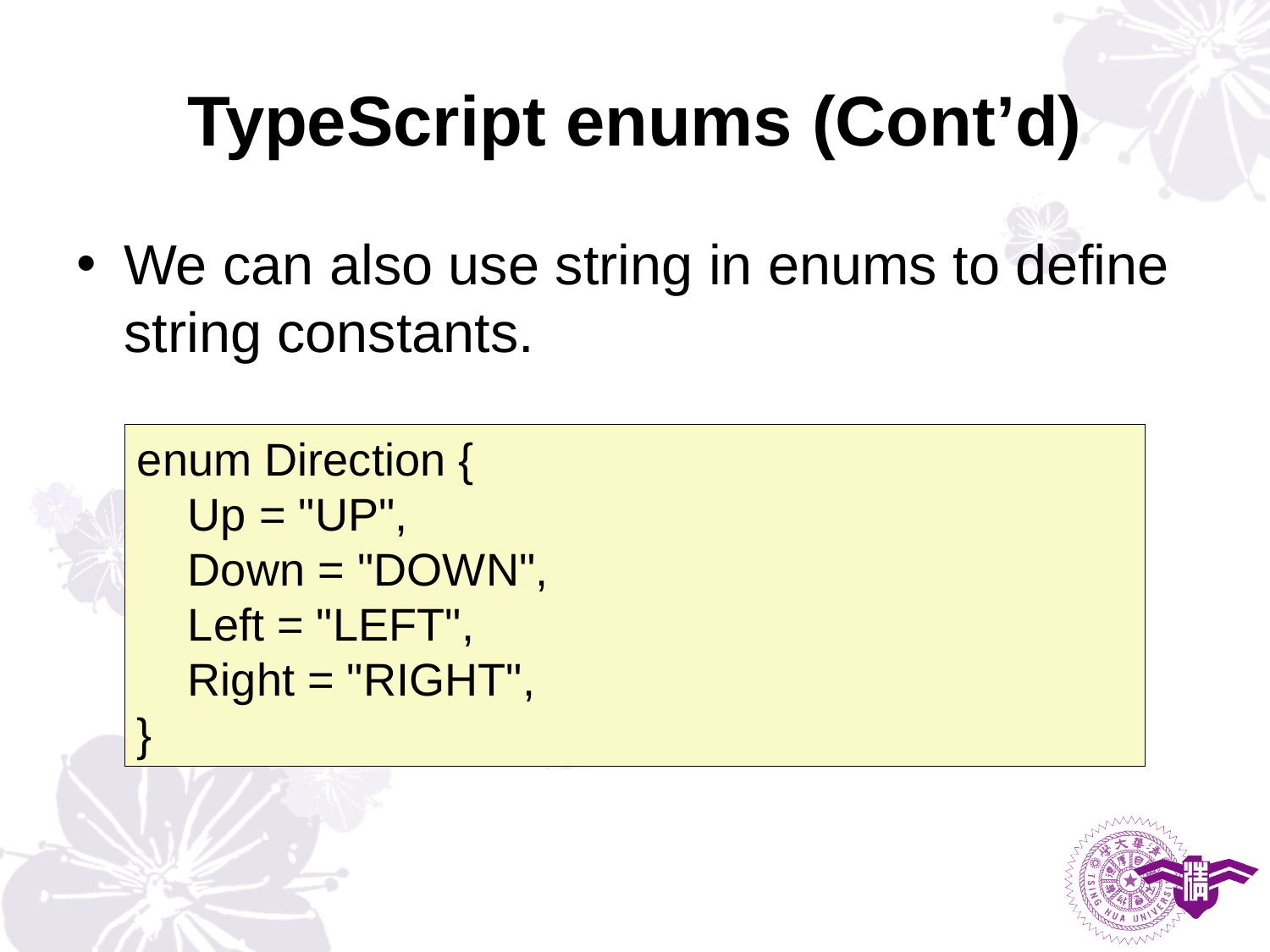

# TypeScript enums (Cont’d)
We can also use string in enums to define string constants.
enum Direction {
    Up = "UP",
    Down = "DOWN",
    Left = "LEFT",
    Right = "RIGHT",
}